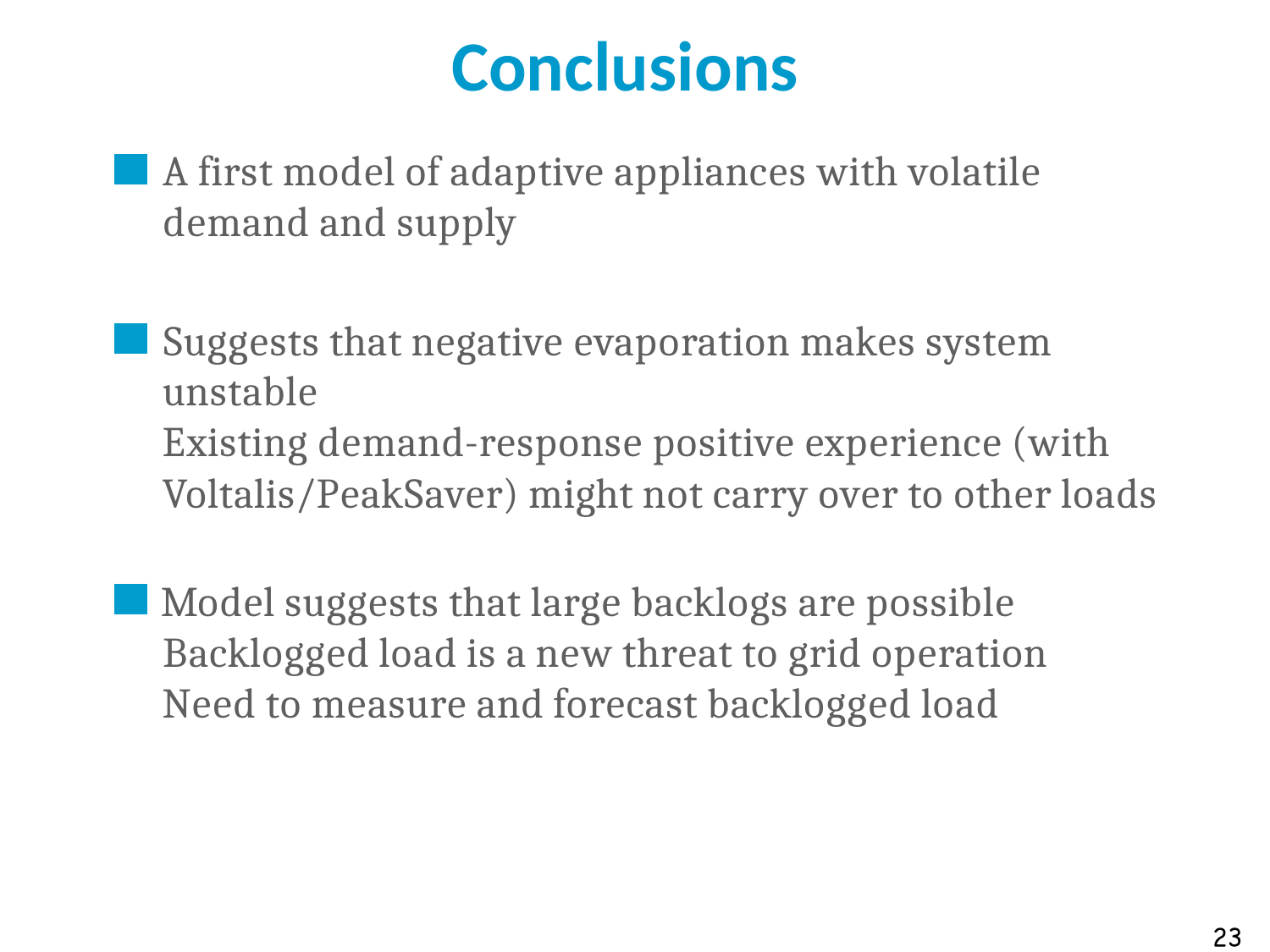

# Conclusions
A first model of adaptive appliances with volatile demand and supply

Suggests that negative evaporation makes system unstable
Existing demand-response positive experience (with Voltalis/PeakSaver) might not carry over to other loads

Model suggests that large backlogs are possible
Backlogged load is a new threat to grid operation
Need to measure and forecast backlogged load
23